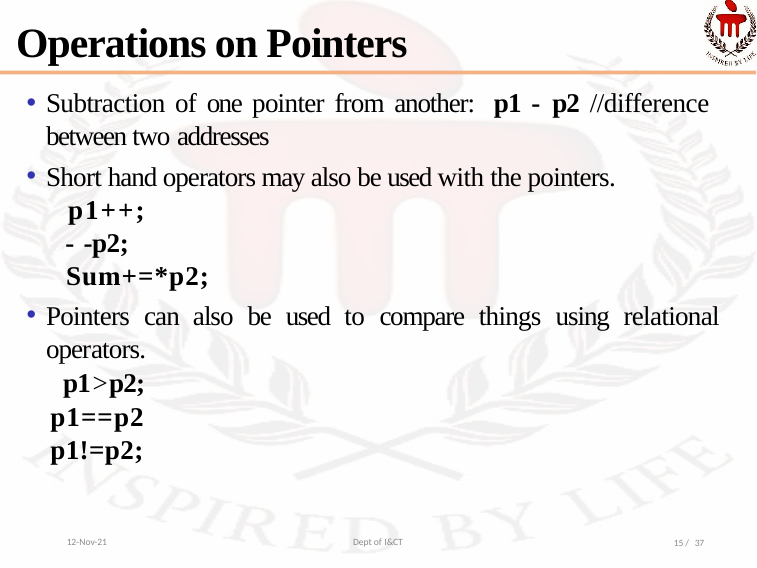

# Operations on Pointers
Subtraction of one pointer from another:  p1 - p2 //difference  between two addresses
Short hand operators may also be used with the pointers.
  p1++;
  - -p2;
  Sum+=*p2;
Pointers can also be used to compare things using relational operators.
  p1>p2;
p1==p2  p1!=p2;
12-Nov-21
Dept of I&CT
15 / 37